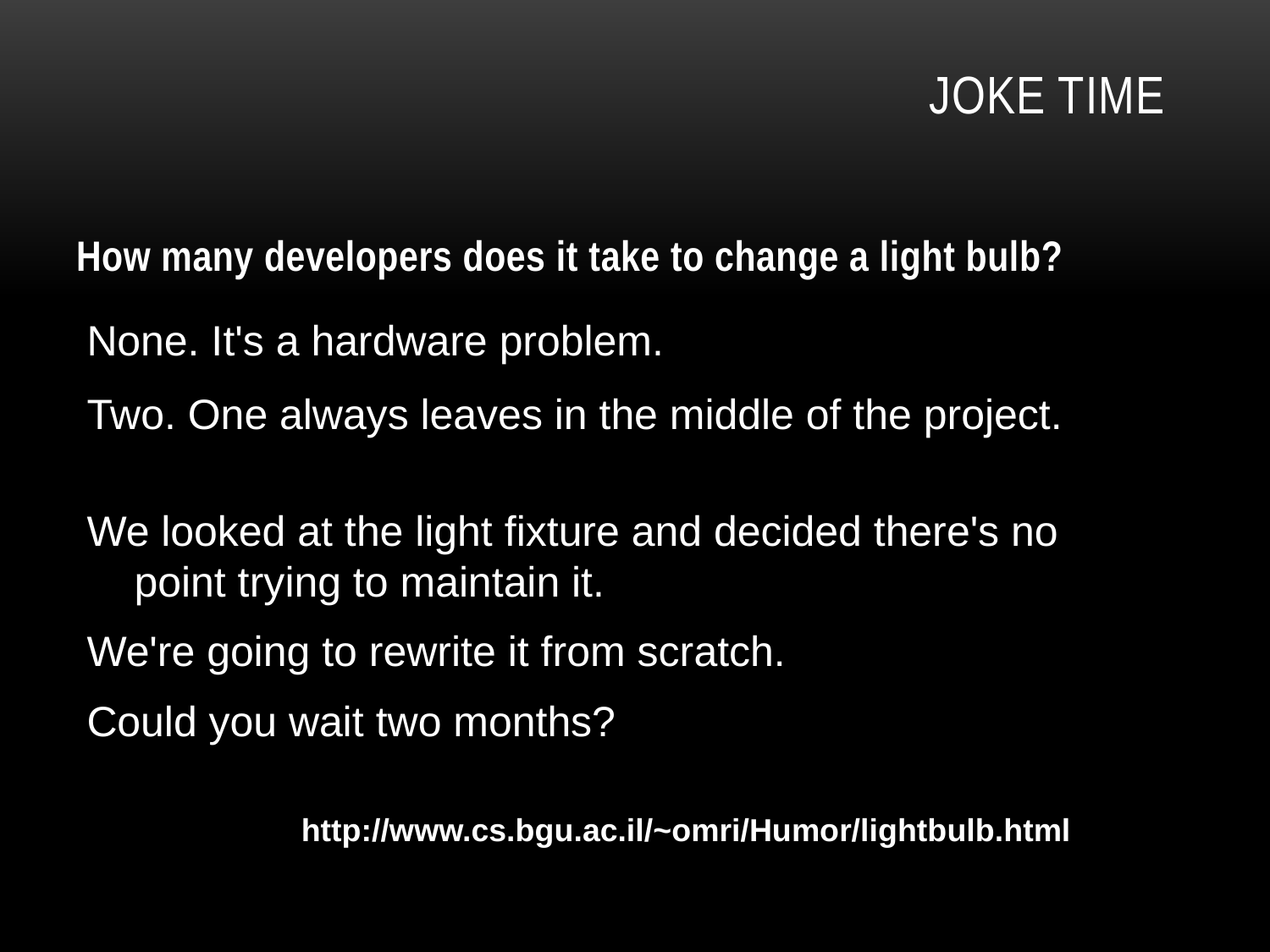

# JOKE TIME
How many developers does it take to change a light bulb?
None. It's a hardware problem.
Two. One always leaves in the middle of the project.
We looked at the light fixture and decided there's no point trying to maintain it.
We're going to rewrite it from scratch.
Could you wait two months?
http://www.cs.bgu.ac.il/~omri/Humor/lightbulb.html